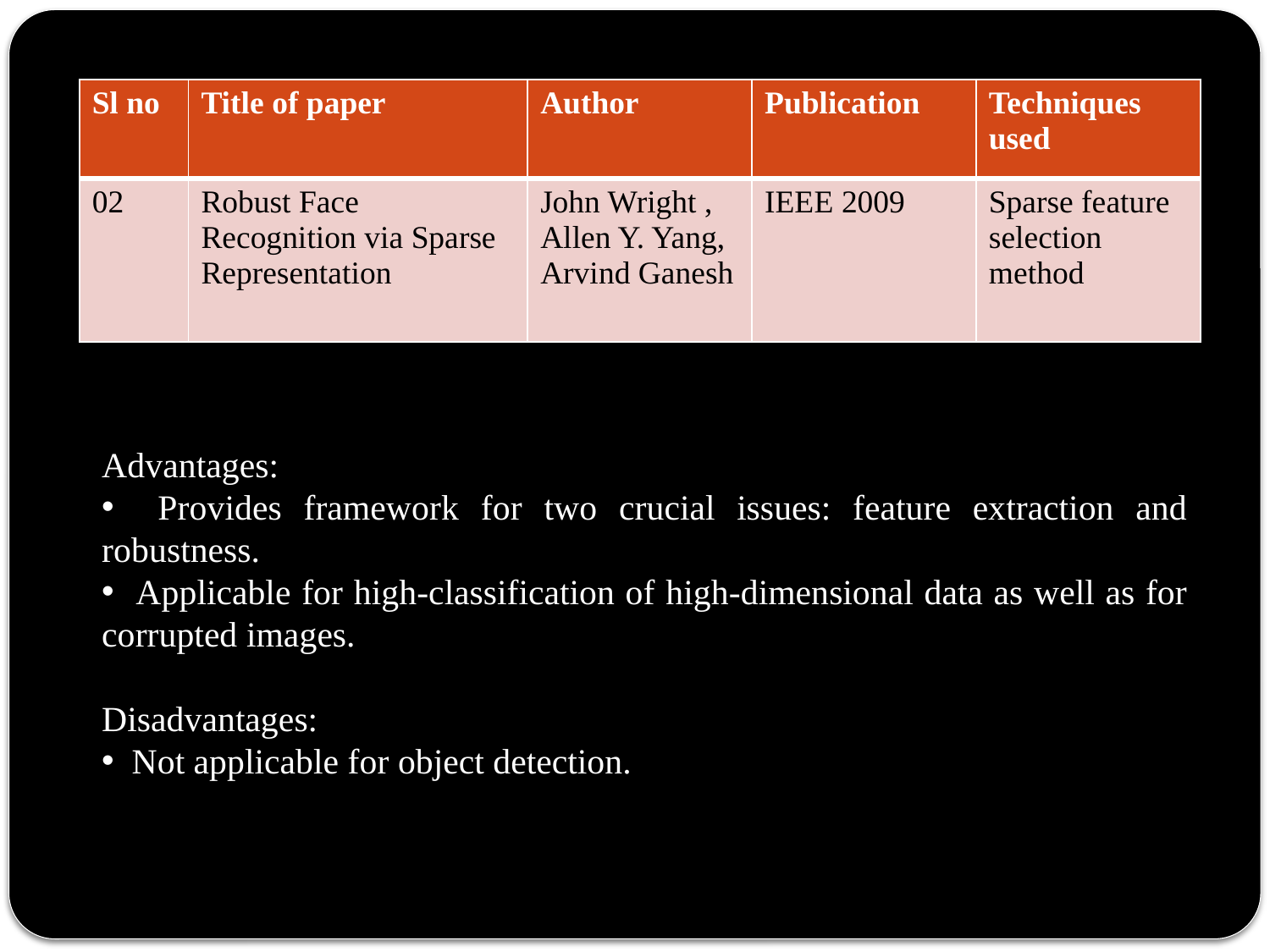

| Sl no | Title of paper | Author | Publication | Techniques used |
| --- | --- | --- | --- | --- |
| 02 | Robust Face Recognition via Sparse Representation | John Wright , Allen Y. Yang, Arvind Ganesh | IEEE 2009 | Sparse feature selection method |
Advantages:
  Provides framework for two crucial issues: feature extraction and robustness.
  Applicable for high-classification of high-dimensional data as well as for corrupted images.

Disadvantages:
  Not applicable for object detection.